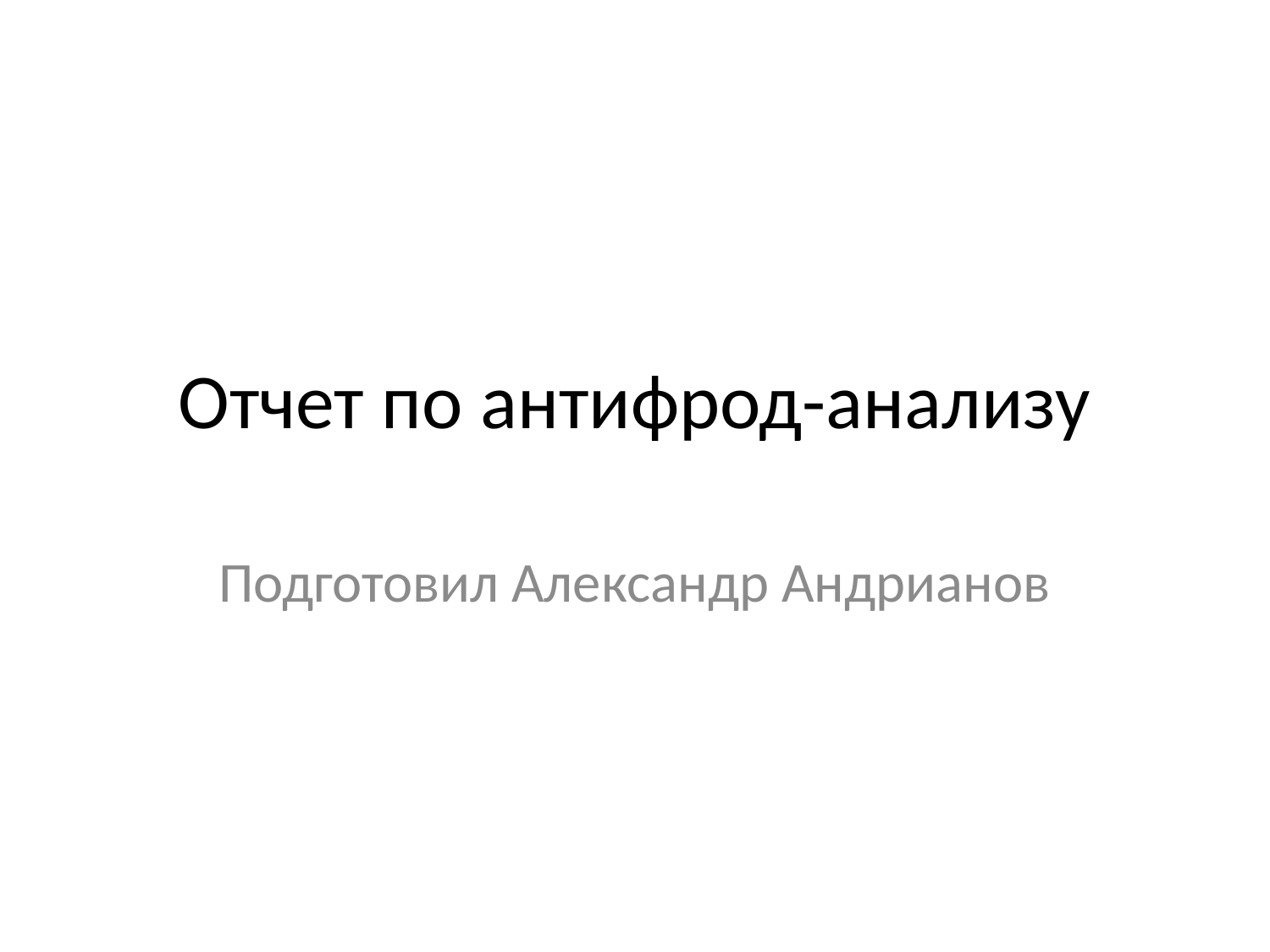

# Отчет по антифрод-анализу
Подготовил Александр Андрианов